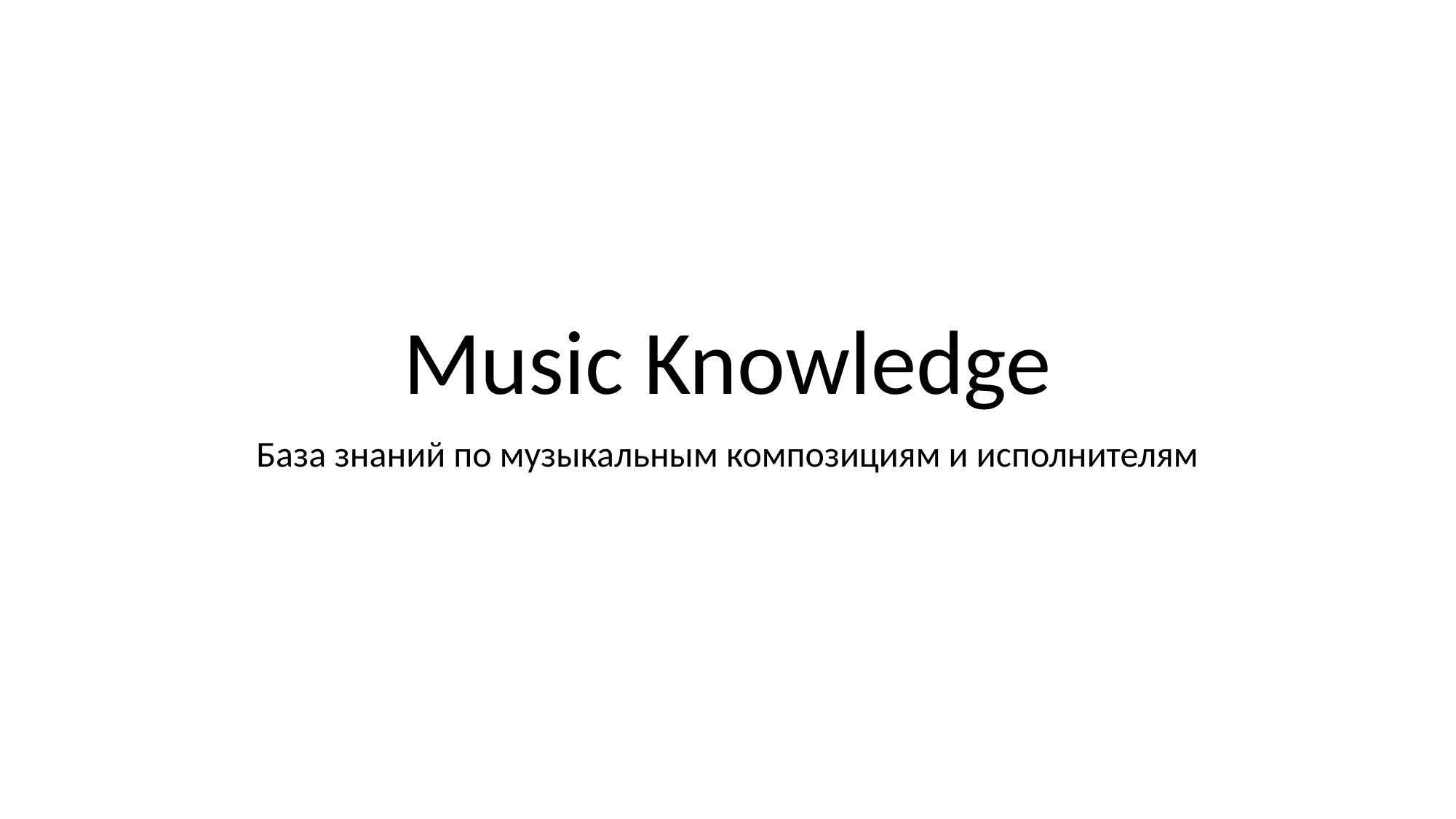

# Music Knowledge
База знаний по музыкальным композициям и исполнителям